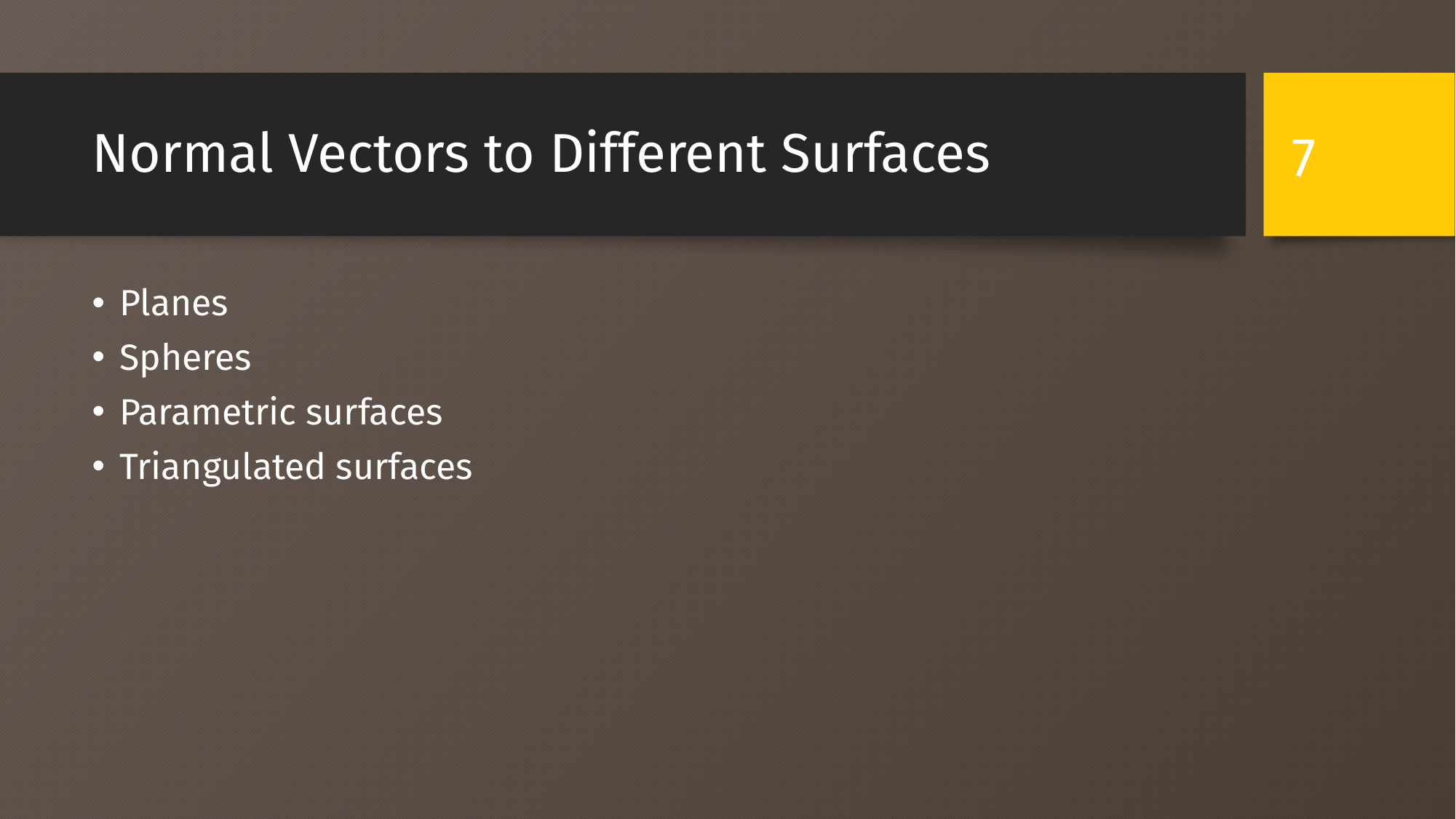

7
# Normal Vectors to Different Surfaces
Planes
Spheres
Parametric surfaces
Triangulated surfaces